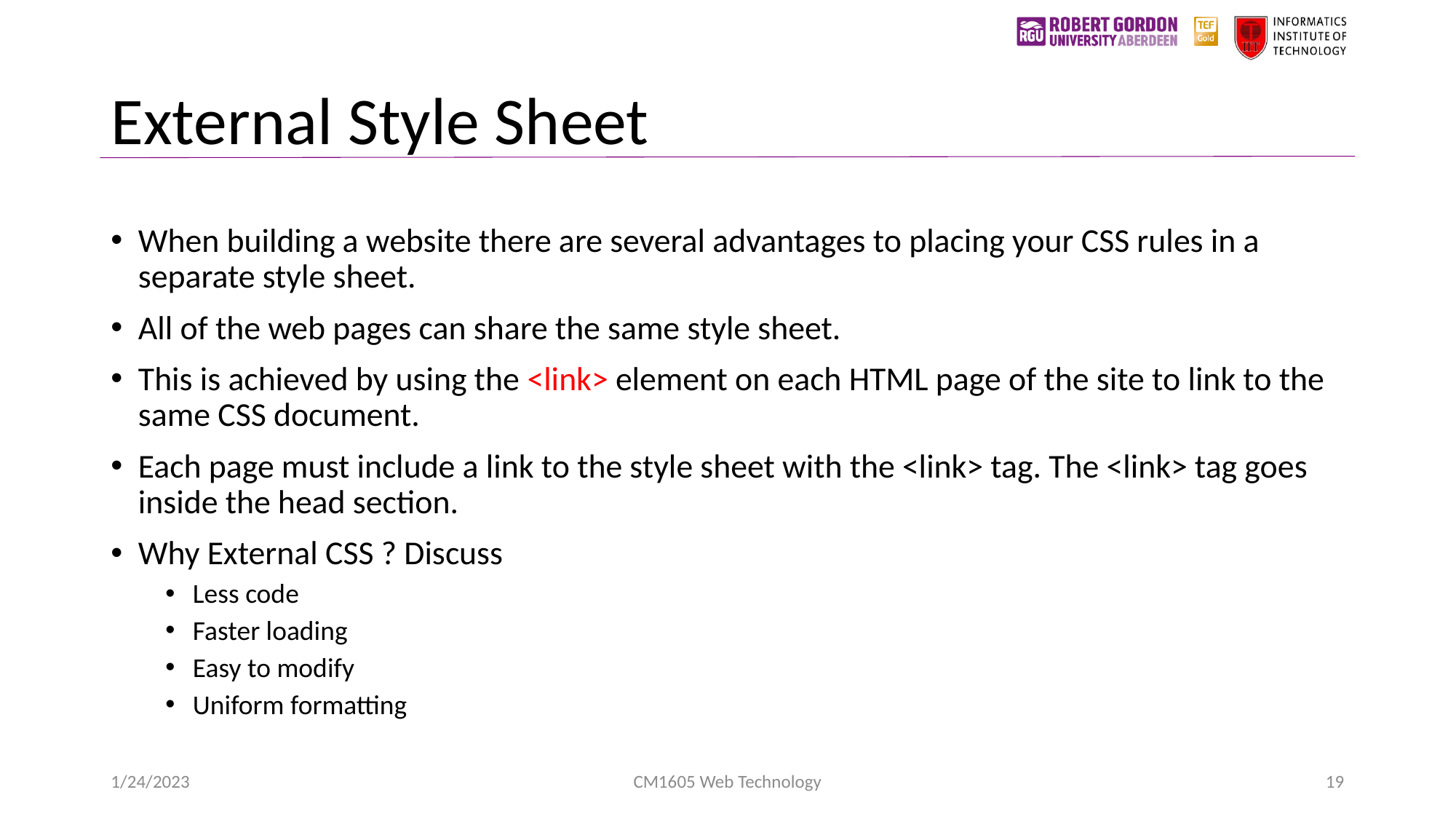

# External Style Sheet
When building a website there are several advantages to placing your CSS rules in a separate style sheet.
All of the web pages can share the same style sheet.
This is achieved by using the <link> element on each HTML page of the site to link to the same CSS document.
Each page must include a link to the style sheet with the <link> tag. The <link> tag goes inside the head section.
Why External CSS ? Discuss
Less code
Faster loading
Easy to modify
Uniform formatting
1/24/2023
CM1605 Web Technology
19